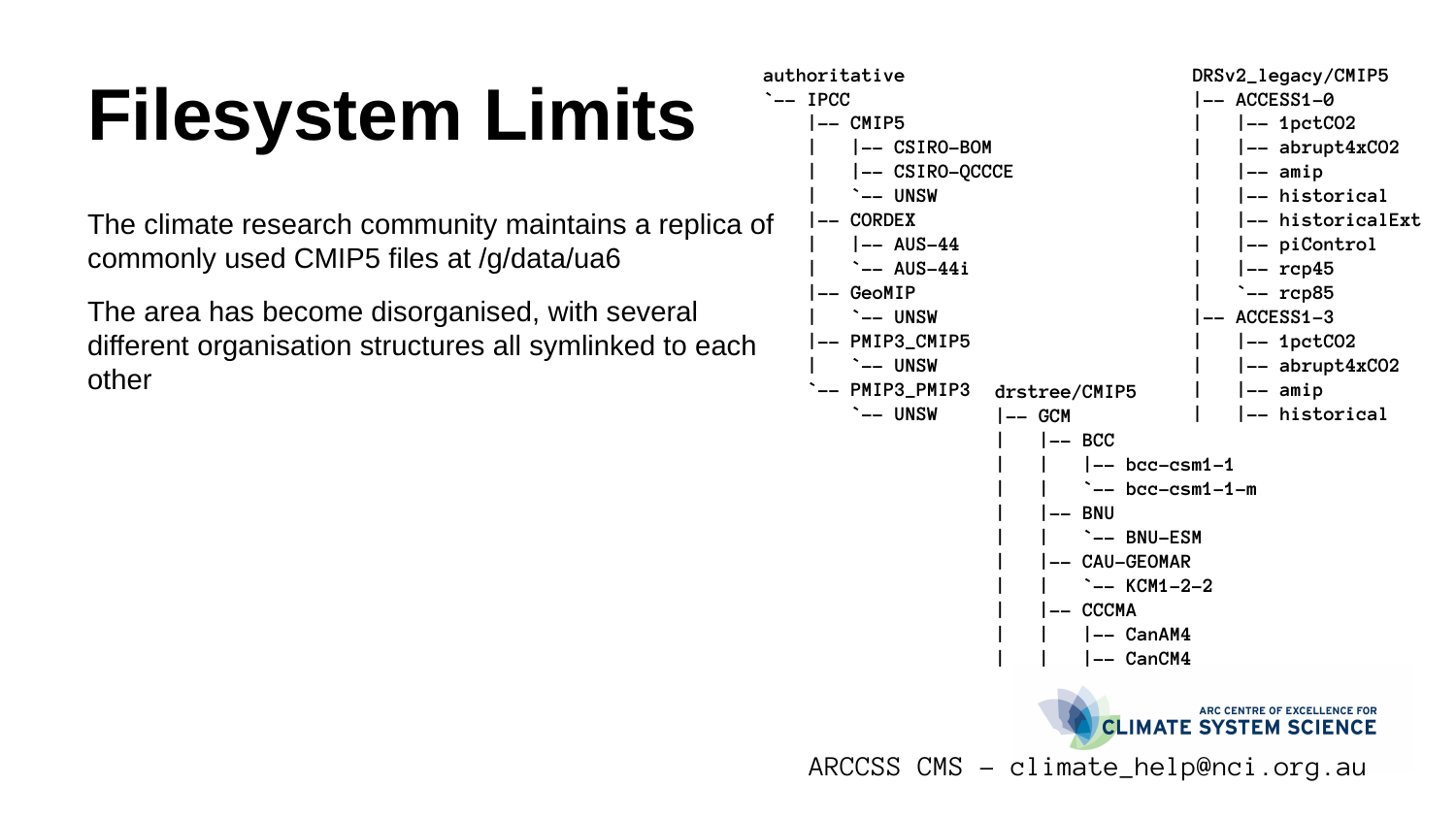

# Filesystem Limits
authoritative
`-- IPCC
    |-- CMIP5
    |   |-- CSIRO-BOM
    |   |-- CSIRO-QCCCE
    |   `-- UNSW
    |-- CORDEX
    |   |-- AUS-44
    |   `-- AUS-44i
    |-- GeoMIP
    |   `-- UNSW
    |-- PMIP3_CMIP5
    |   `-- UNSW
    `-- PMIP3_PMIP3
        `-- UNSW
DRSv2_legacy/CMIP5
|-- ACCESS1-0
|   |-- 1pctCO2
|   |-- abrupt4xCO2
|   |-- amip
|   |-- historical
|   |-- historicalExt
|   |-- piControl
|   |-- rcp45
|   `-- rcp85
|-- ACCESS1-3
|   |-- 1pctCO2
|   |-- abrupt4xCO2
|   |-- amip
|   |-- historical
The climate research community maintains a replica of commonly used CMIP5 files at /g/data/ua6
The area has become disorganised, with several different organisation structures all symlinked to each other

drstree/CMIP5
|-- GCM
|   |-- BCC
|   |   |-- bcc-csm1-1
|   |   `-- bcc-csm1-1-m
|   |-- BNU
|   |   `-- BNU-ESM
|   |-- CAU-GEOMAR
|   |   `-- KCM1-2-2
|   |-- CCCMA
|   |   |-- CanAM4
|   |   |-- CanCM4